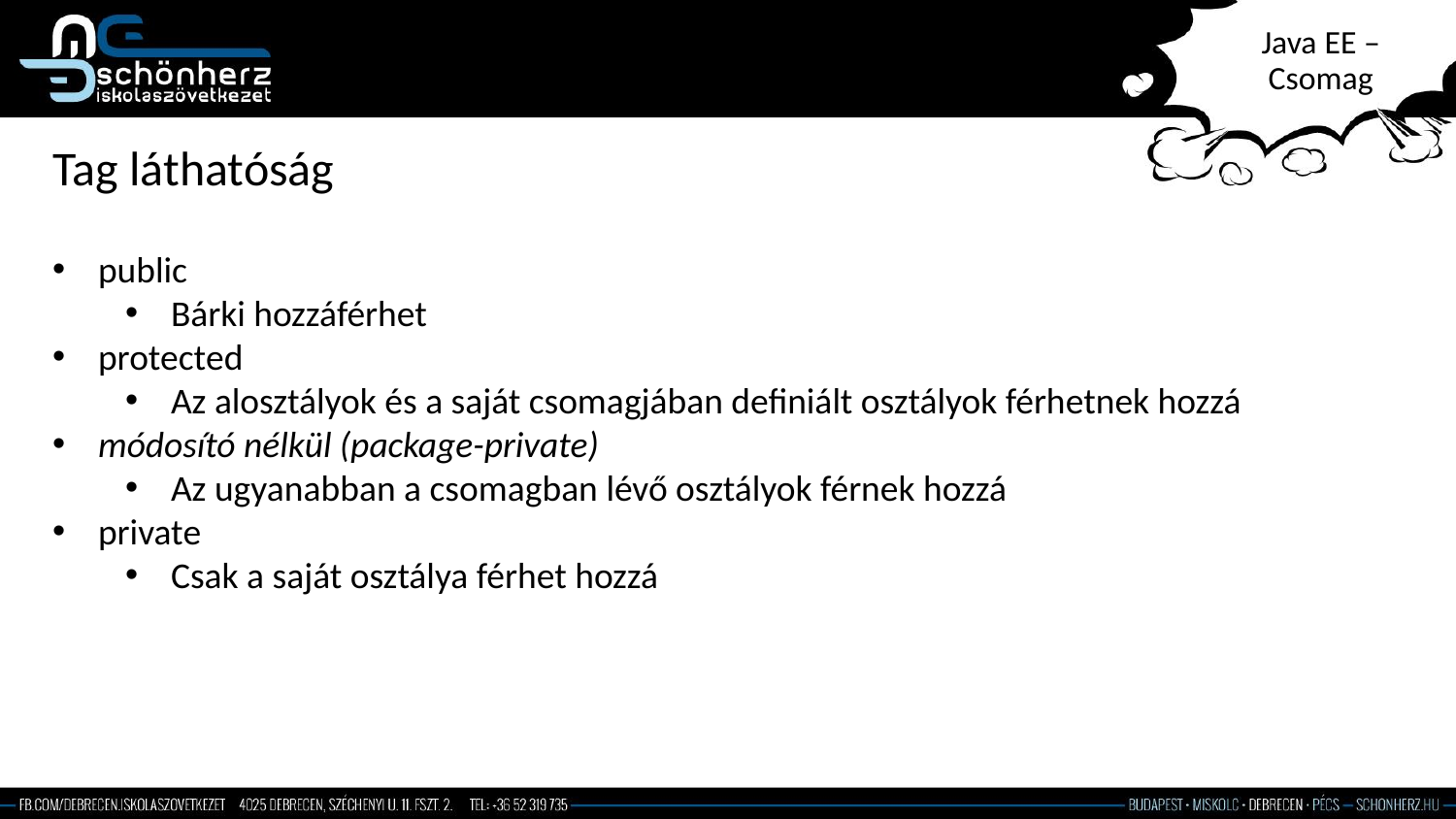

# Java EE – Csomag
Tag láthatóság
public
Bárki hozzáférhet
protected
Az alosztályok és a saját csomagjában definiált osztályok férhetnek hozzá
módosító nélkül (package-private)
Az ugyanabban a csomagban lévő osztályok férnek hozzá
private
Csak a saját osztálya férhet hozzá